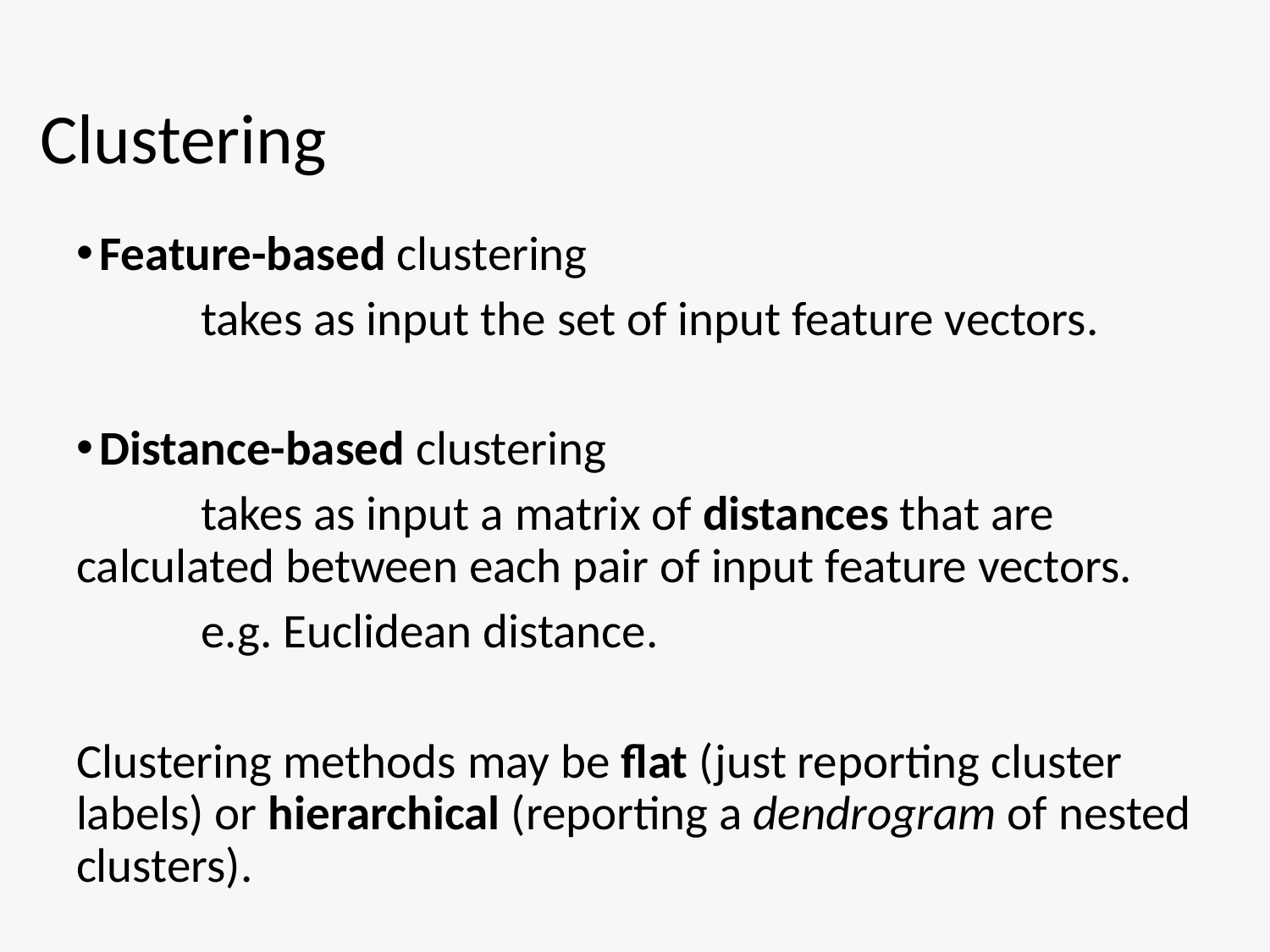

# Clustering
Feature-based clustering
	takes as input the set of input feature vectors.

Distance-based clustering
	takes as input a matrix of distances that are calculated between each pair of input feature vectors.
	e.g. Euclidean distance.

Clustering methods may be flat (just reporting cluster labels) or hierarchical (reporting a dendrogram of nested clusters).